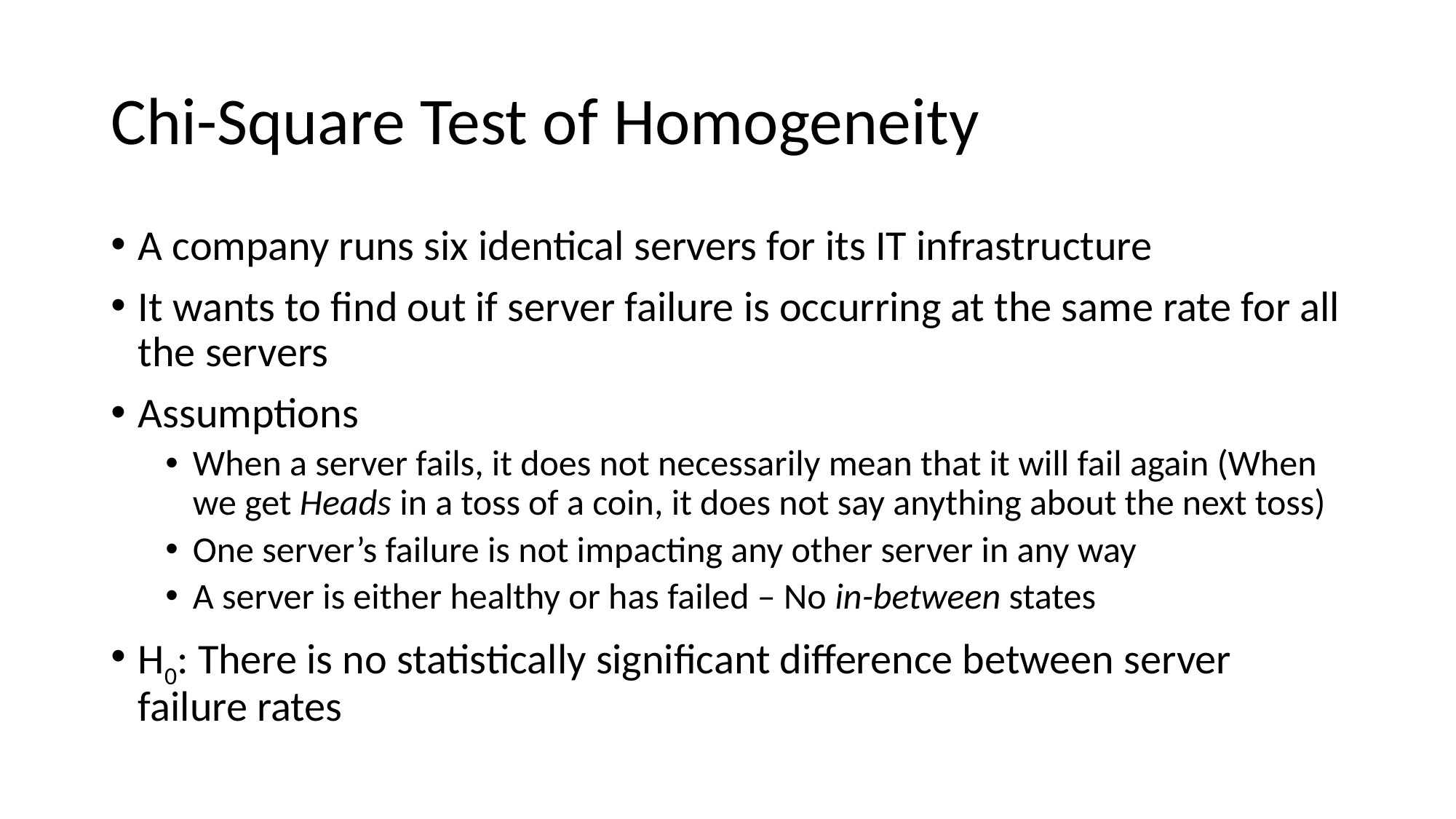

# Chi-Square Test of Homogeneity
A company runs six identical servers for its IT infrastructure
It wants to find out if server failure is occurring at the same rate for all the servers
Assumptions
When a server fails, it does not necessarily mean that it will fail again (When we get Heads in a toss of a coin, it does not say anything about the next toss)
One server’s failure is not impacting any other server in any way
A server is either healthy or has failed – No in-between states
H0: There is no statistically significant difference between server failure rates